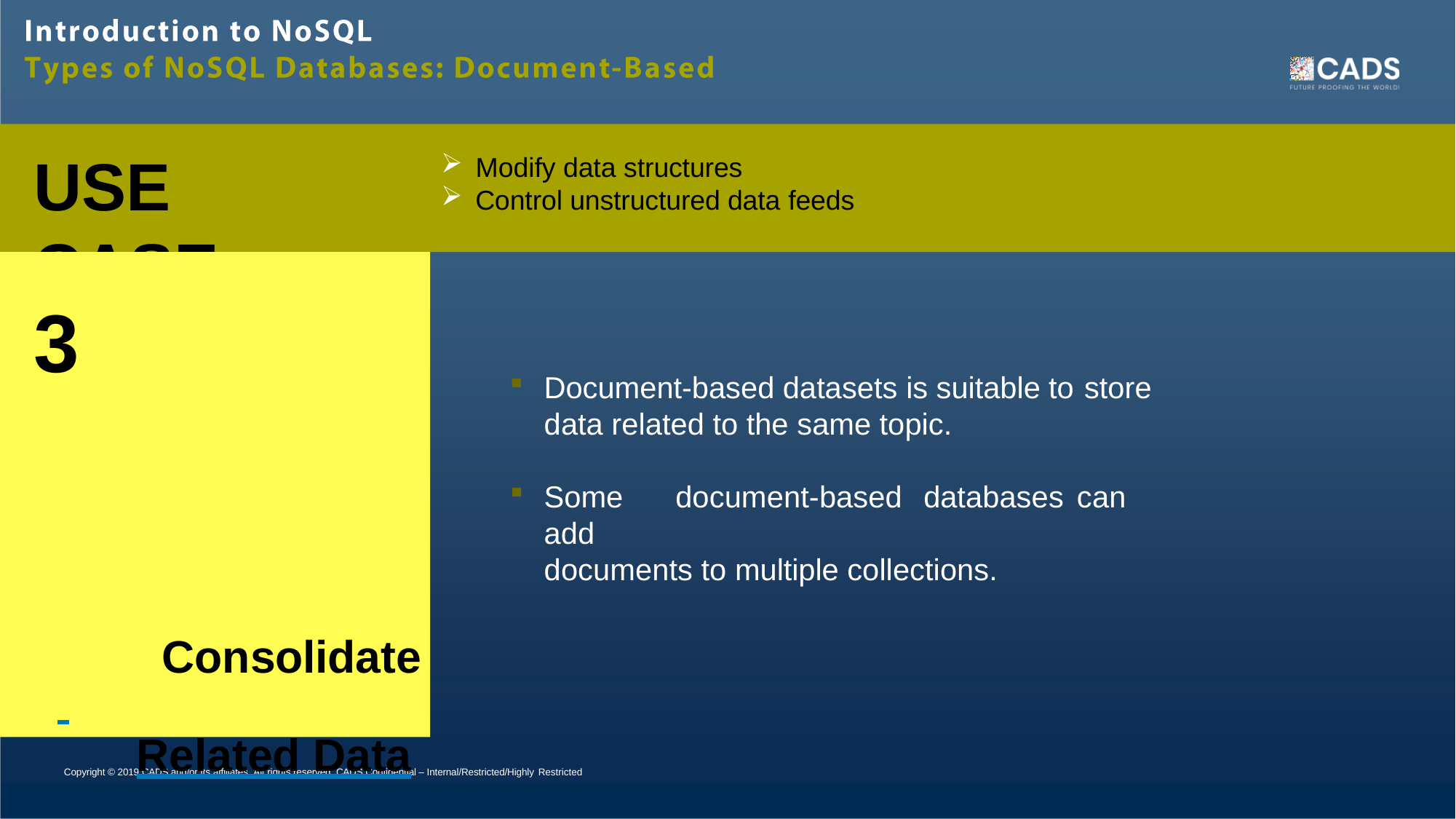

# USE CASE
Modify data structures
Control unstructured data feeds

3
Document-based datasets is suitable to store
data related to the same topic.
Some	document-based	databases	can	add
documents to multiple collections.
 		Consolidate
Related Data
Copyright © 2019 CADS and/or its affiliates. All rights reserved. CADS Confidential – Internal/Restricted/Highly Restricted